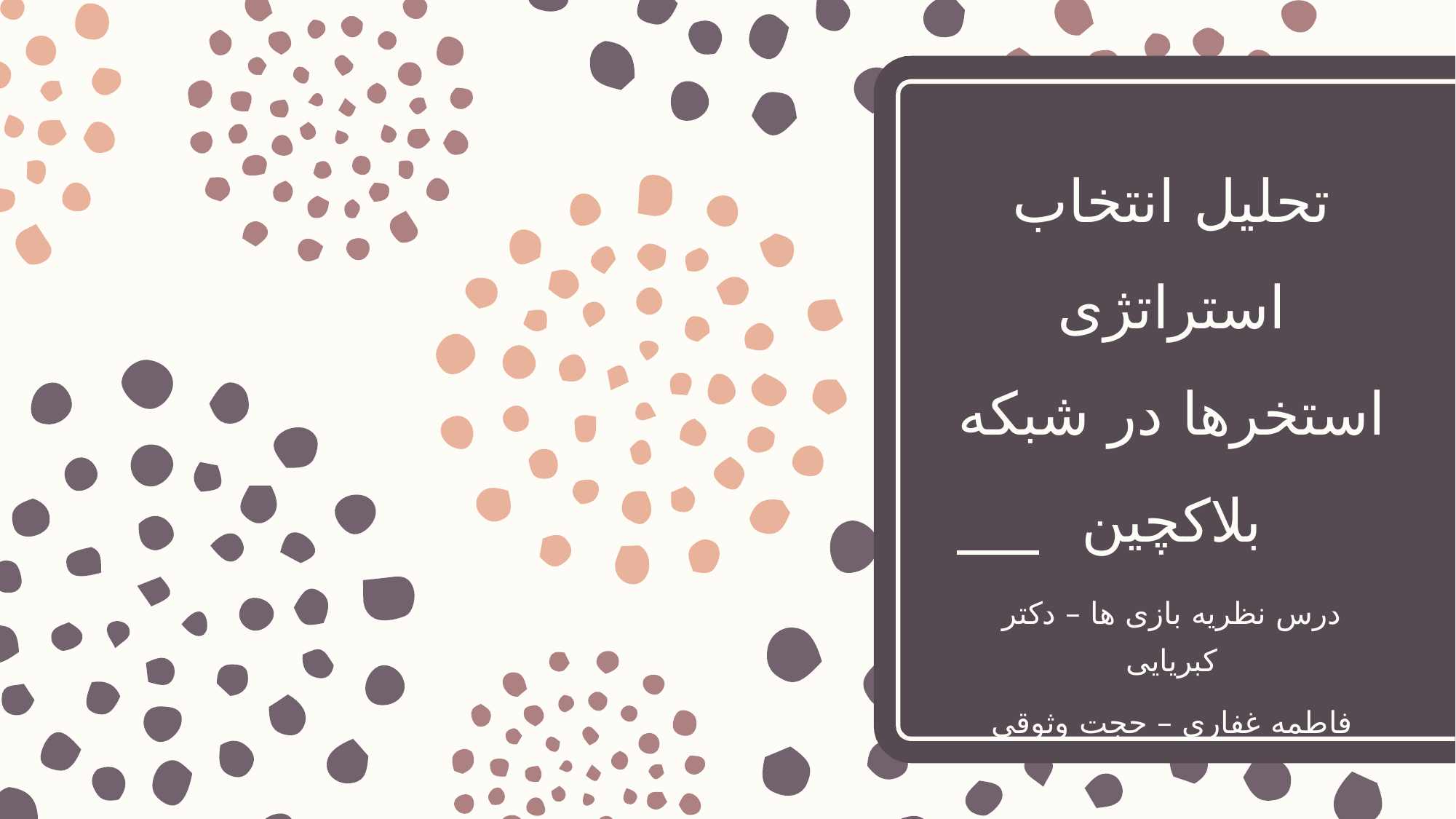

# تحلیل انتخاب استراتژی استخرها در شبکه بلاکچین
درس نظریه بازی ها – دکتر کبریایی
فاطمه غفاری – حجت وثوقی